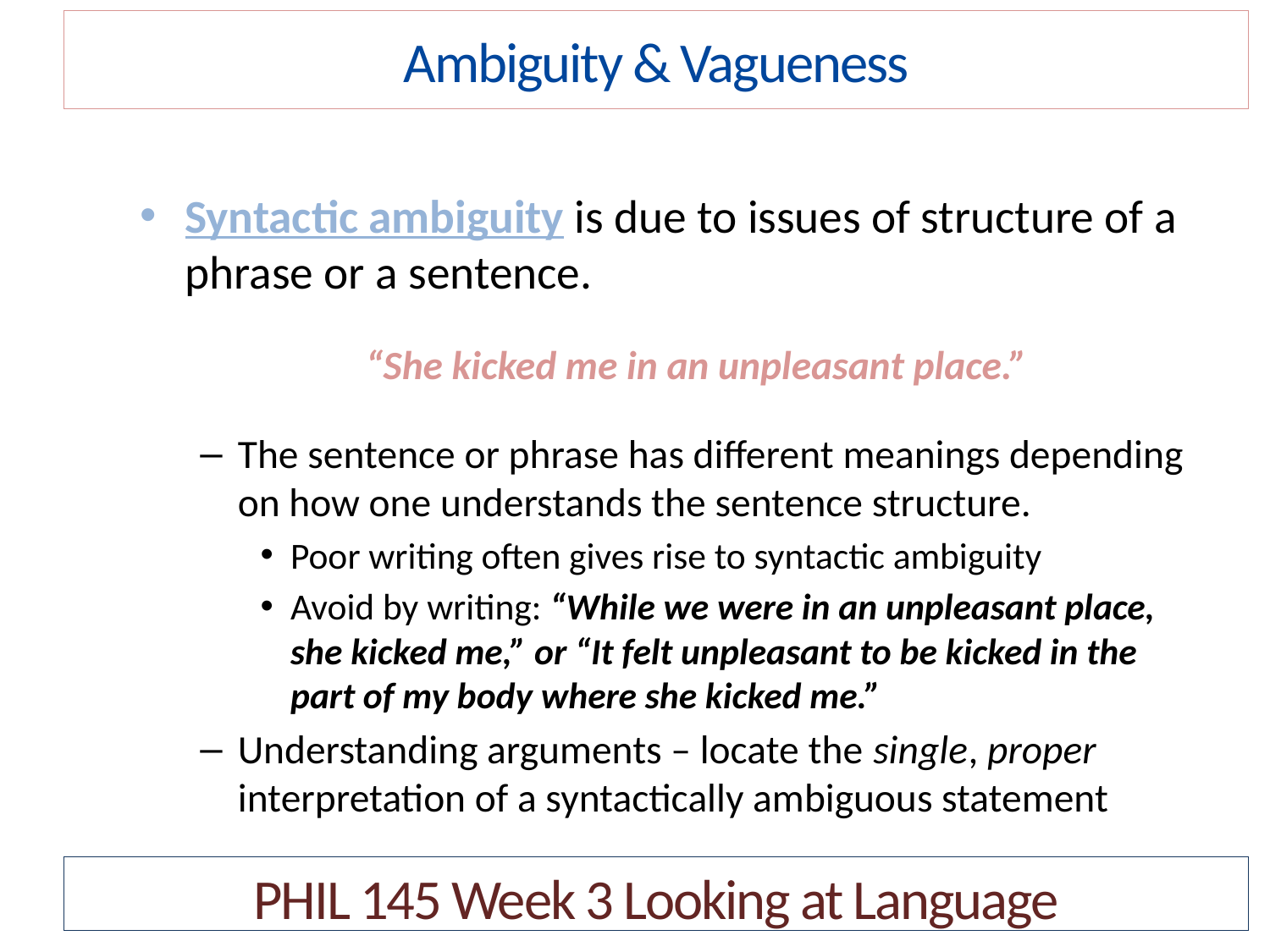

Ambiguity & Vagueness
Syntactic ambiguity is due to issues of structure of a phrase or a sentence.

“She kicked me in an unpleasant place.”

The sentence or phrase has different meanings depending on how one understands the sentence structure.
Poor writing often gives rise to syntactic ambiguity
Avoid by writing: “While we were in an unpleasant place, she kicked me,” or “It felt unpleasant to be kicked in the part of my body where she kicked me.”
Understanding arguments – locate the single, proper interpretation of a syntactically ambiguous statement
PHIL 145 Week 3 Looking at Language